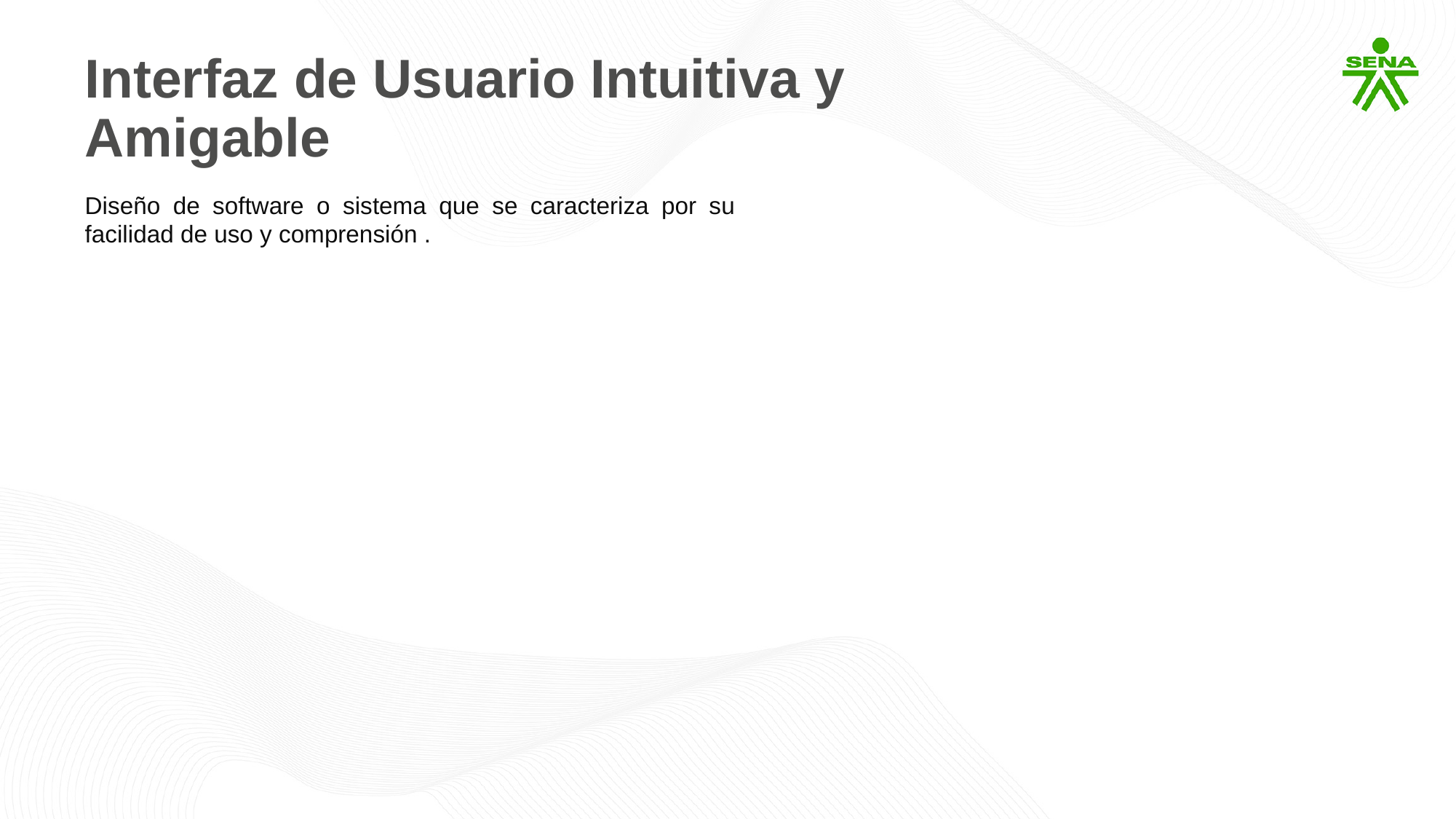

Interfaz de Usuario Intuitiva y Amigable
Diseño de software o sistema que se caracteriza por su facilidad de uso y comprensión .